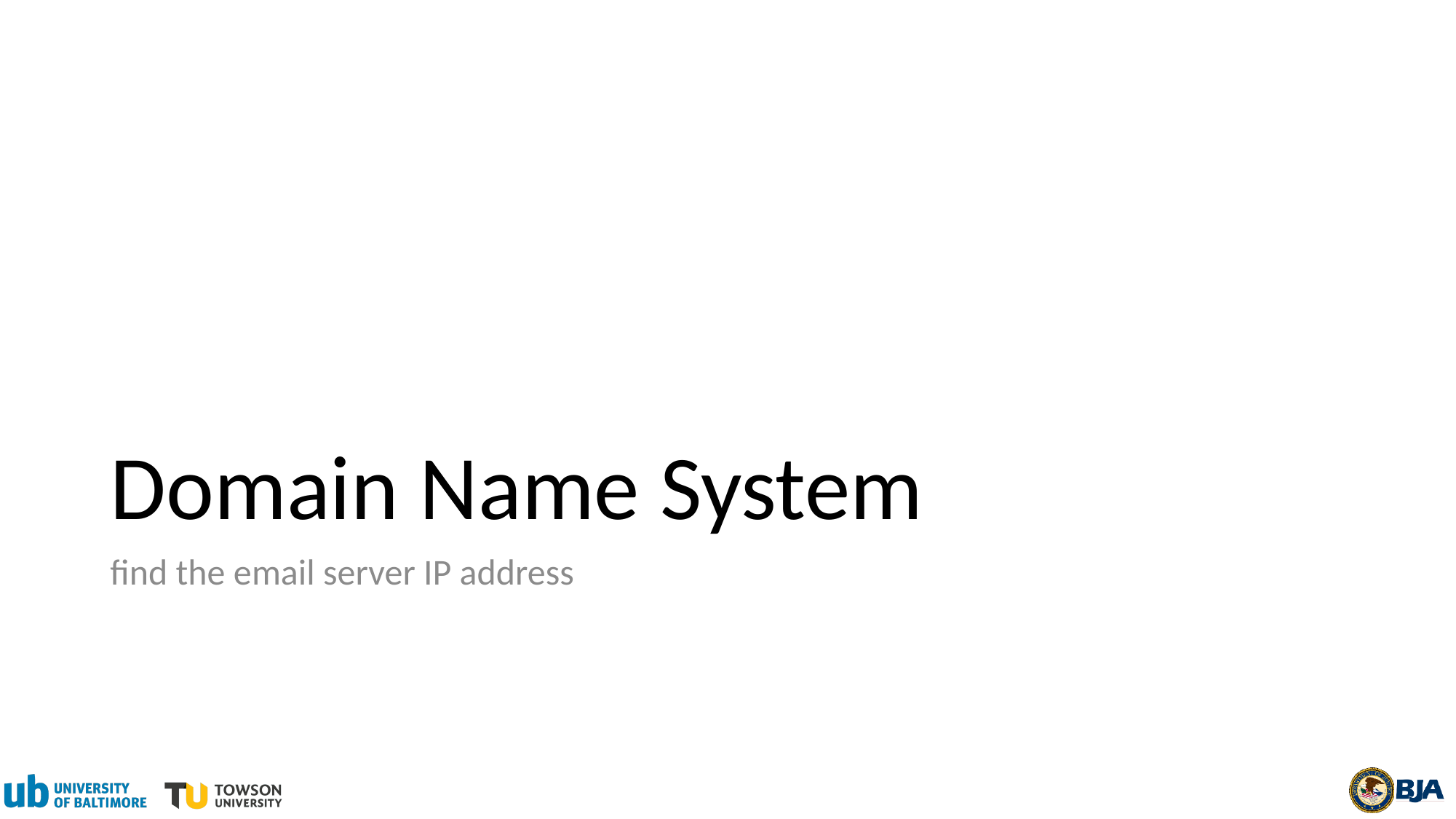

# Domain Name System
find the email server IP address